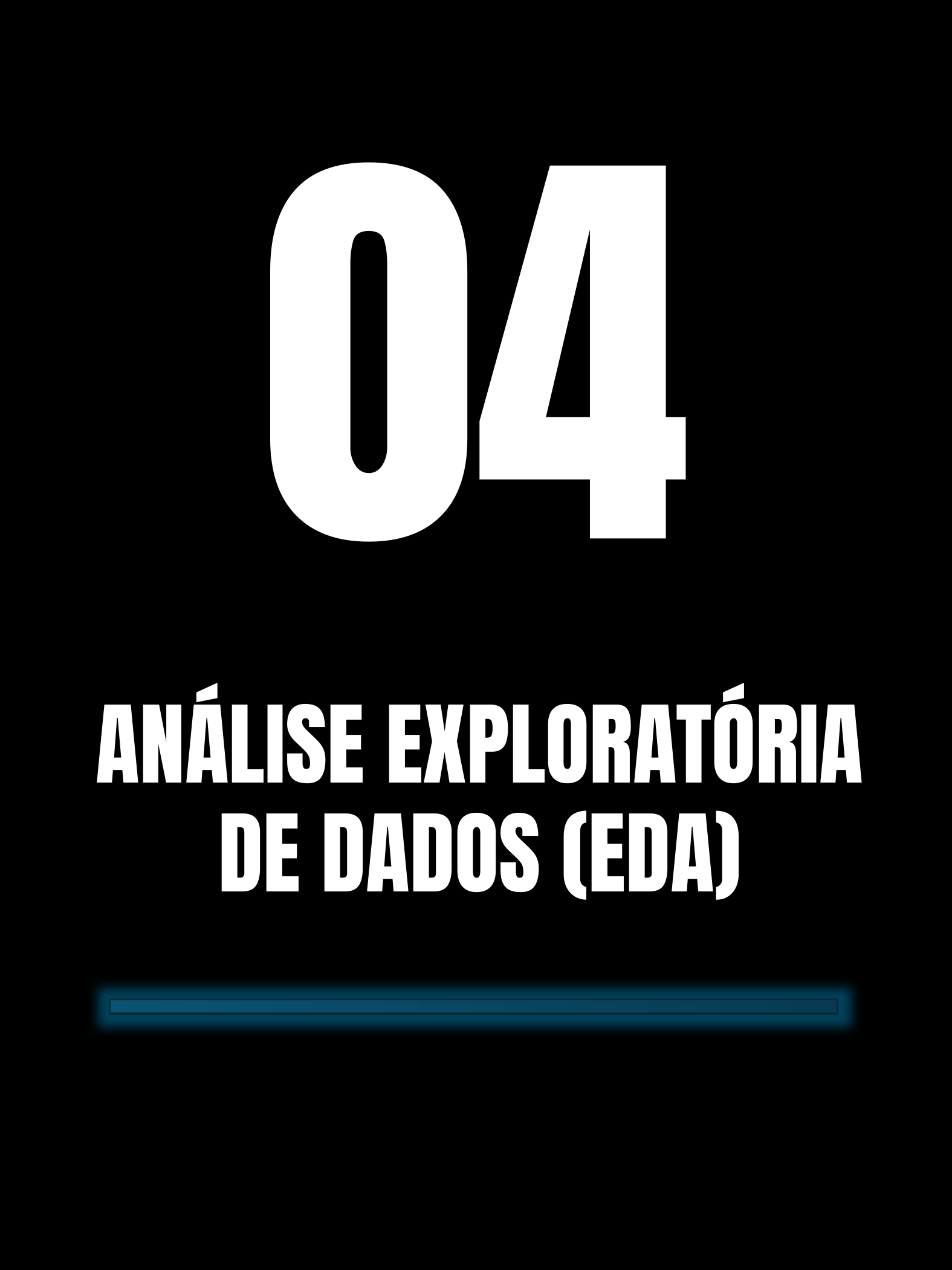

04
ANÁLISE EXPLORATÓRIA DE DADOS (EDA)

9